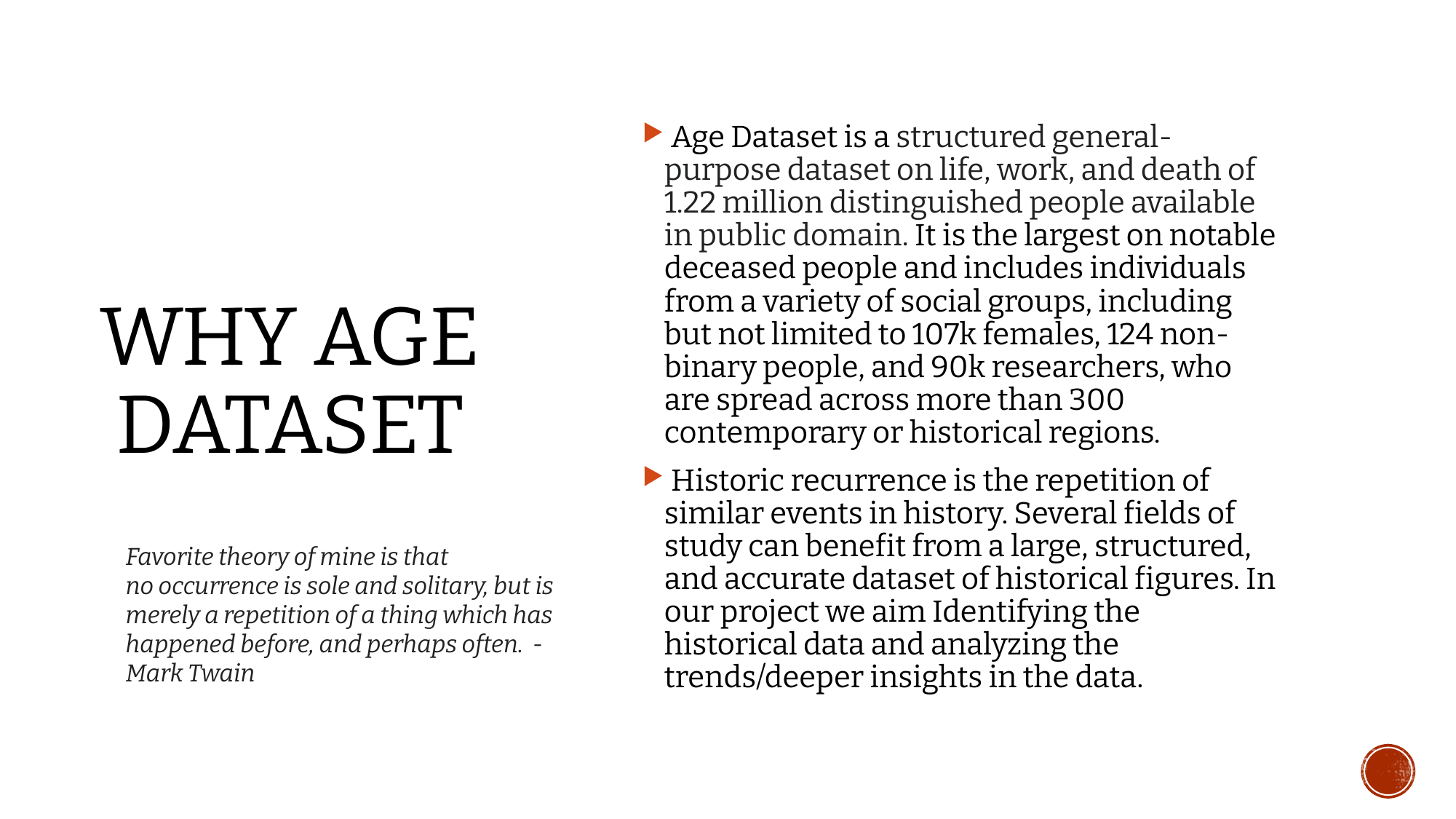

Age Dataset is a structured general-purpose dataset on life, work, and death of 1.22 million distinguished people available in public domain. It is the largest on notable deceased people and includes individuals from a variety of social groups, including but not limited to 107k females, 124 non-binary people, and 90k researchers, who are spread across more than 300 contemporary or historical regions.
 Historic recurrence is the repetition of similar events in history. Several fields of study can benefit from a large, structured, and accurate dataset of historical figures. In our project we aim Identifying the historical data and analyzing the trends/deeper insights in the data.
# Why Age Dataset
Favorite theory of mine is that no occurrence is sole and solitary, but is merely a repetition of a thing which has happened before, and perhaps often.  - Mark Twain